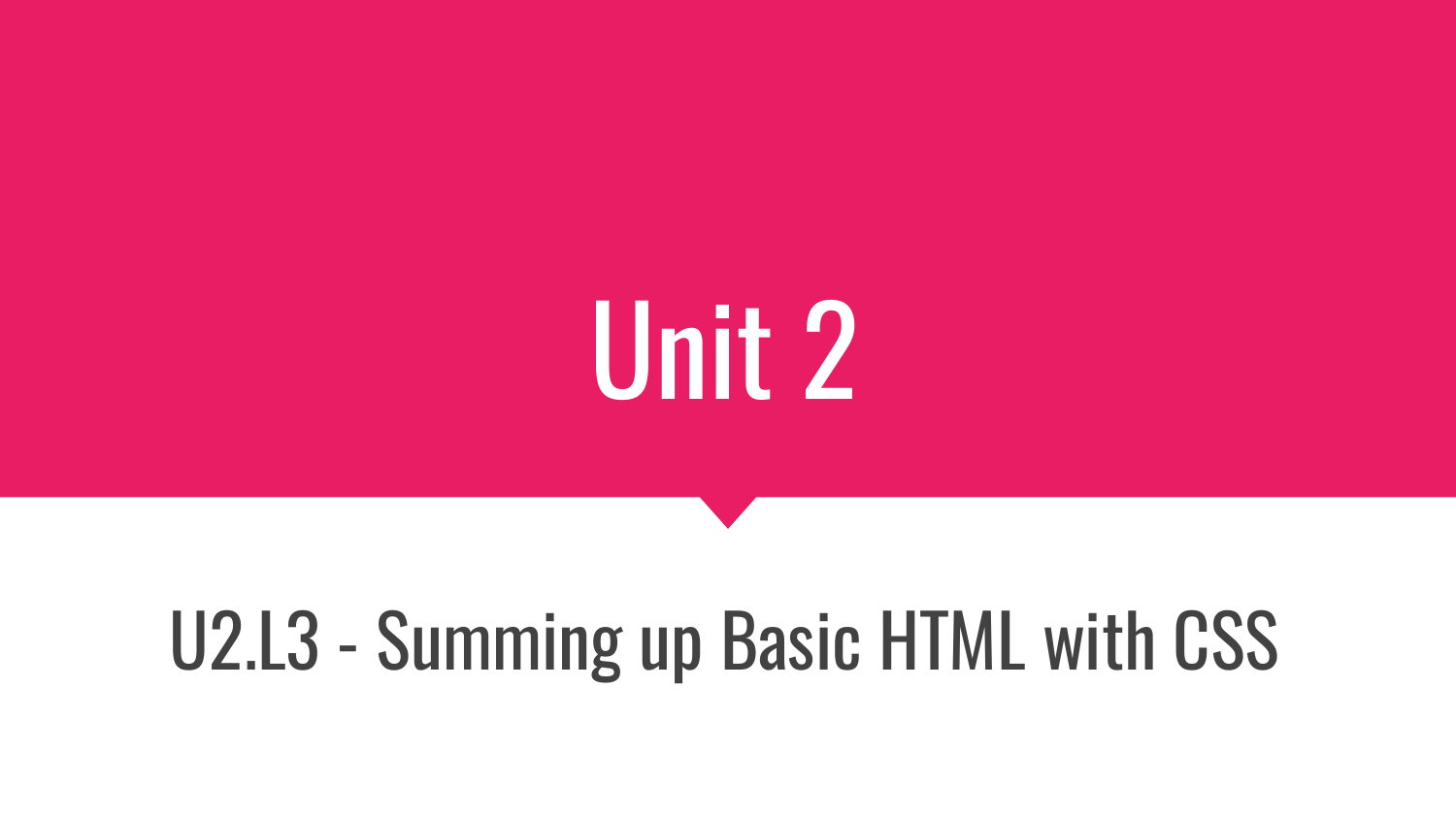

# Unit 2
U2.L3 - Summing up Basic HTML with CSS